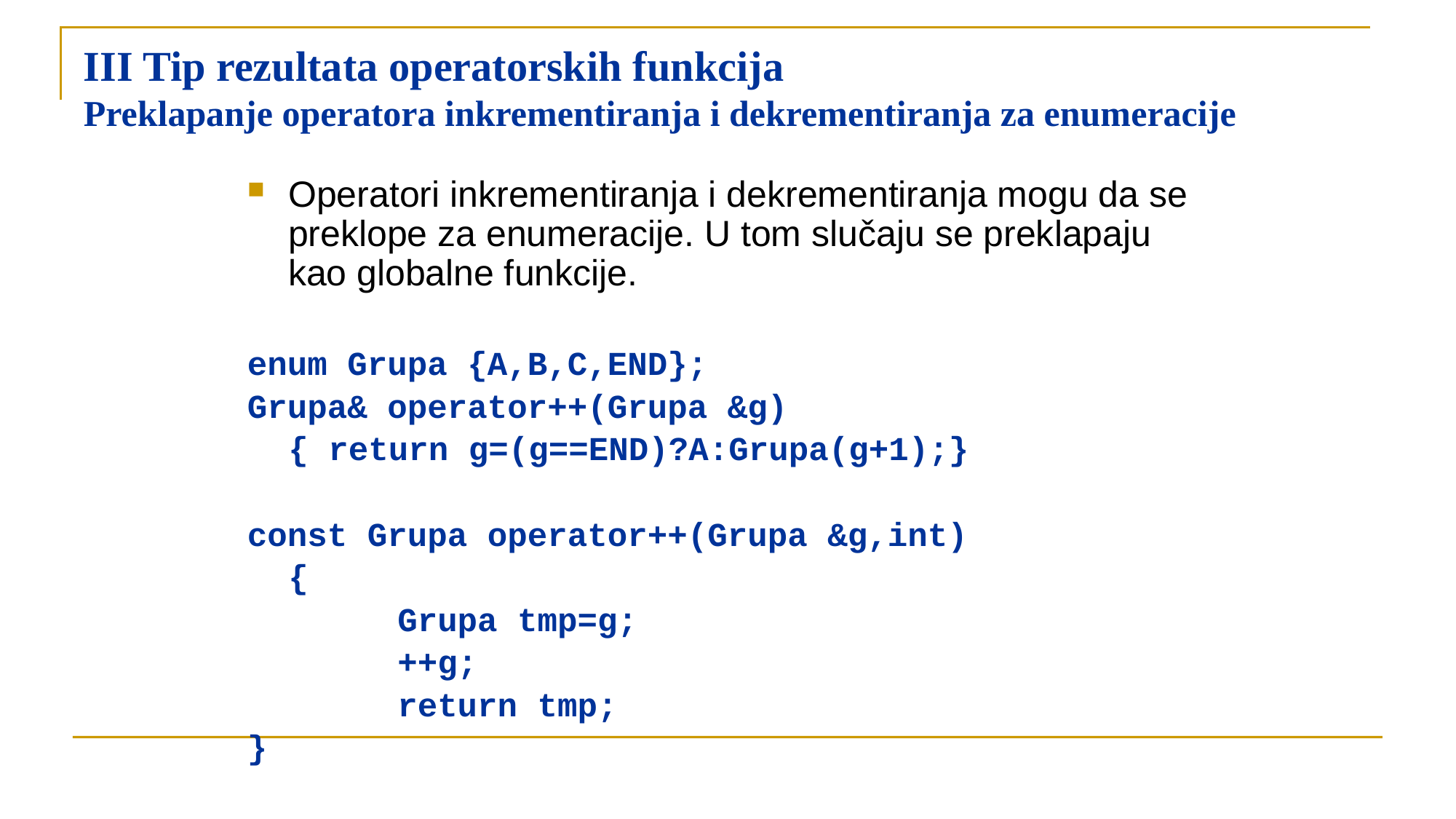

# III Tip rezultata operatorskih funkcija Preklapanje operatora inkrementiranja i dekrementiranja za enumeracije
Operatori inkrementiranja i dekrementiranja mogu da se preklope za enumeracije. U tom slučaju se preklapaju kao globalne funkcije.

enum Grupa {A,B,C,END};
Grupa& operator++(Grupa &g)
{ return g=(g==END)?A:Grupa(g+1);}

const Grupa operator++(Grupa &g,int)
	{
		Grupa tmp=g;
		++g;
		return tmp;
}